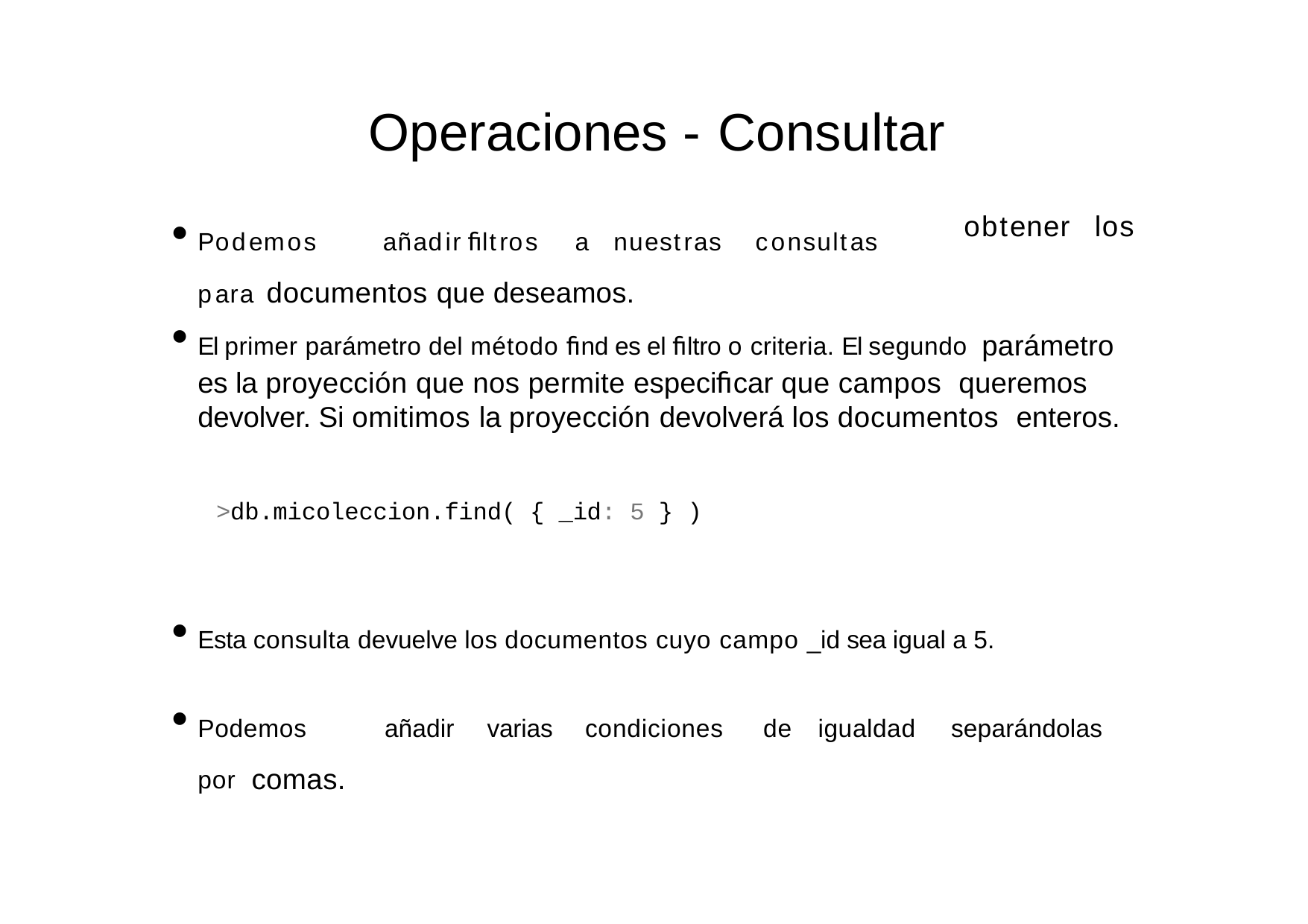

# Operaciones - Consultar
El primer parámetro del método ﬁnd es el ﬁltro o criteria. El segundo  parámetro es la proyección que nos permite especiﬁcar que campos  queremos devolver. Si omitimos la proyección devolverá los documentos  enteros.

>db.micoleccion.find( { _id: 5 } )

Esta consulta devuelve los documentos cuyo campo _id sea igual a 5.

Podemos	añadir	varias	condiciones	de	igualdad	separándolas	por  comas.
obtener	los
Podemos	añadir ﬁltros	a	nuestras	consultas	para  documentos que deseamos.